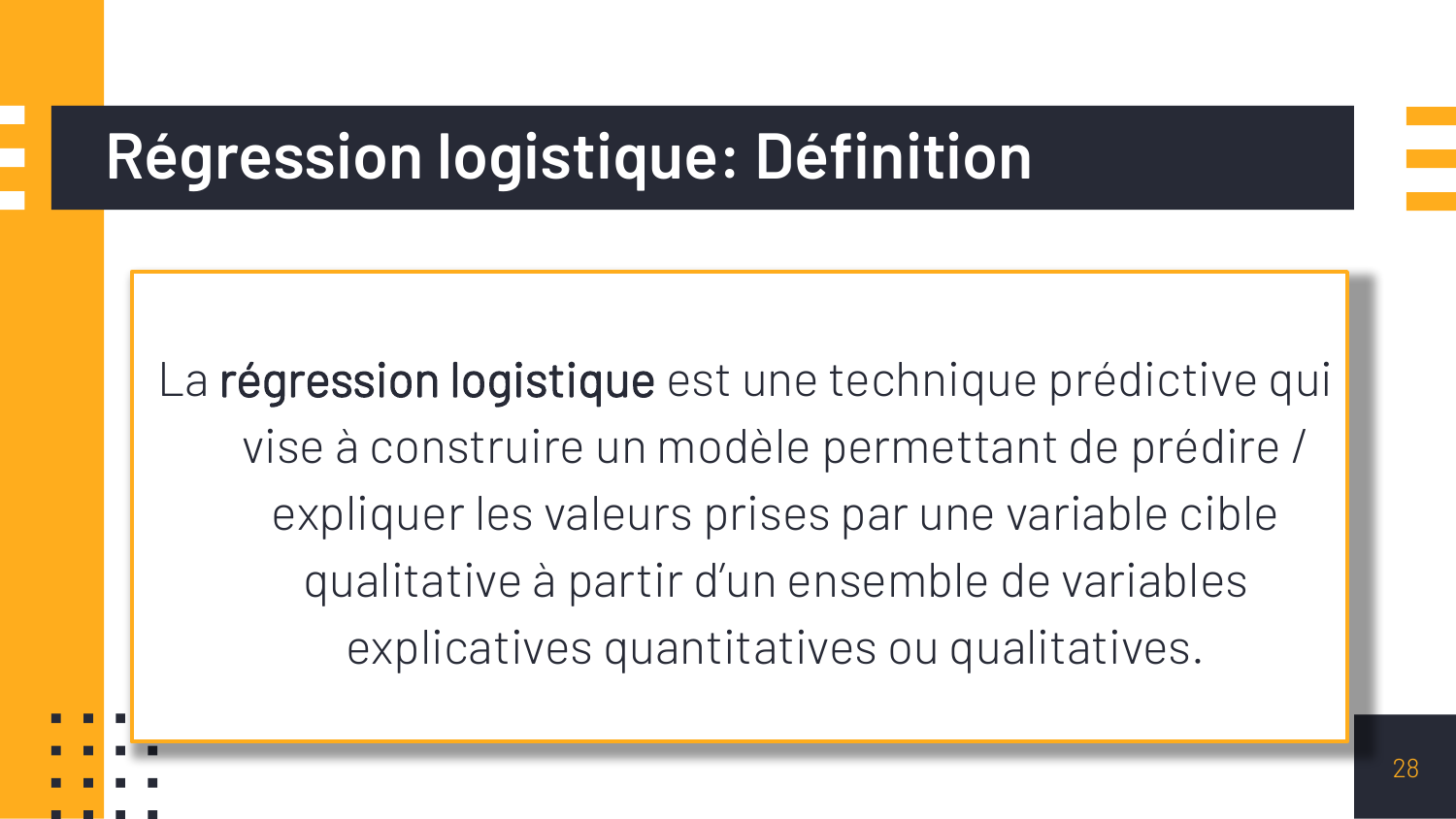

# Régression logistique: Définition
La régression logistique est une technique prédictive qui vise à construire un modèle permettant de prédire / expliquer les valeurs prises par une variable cible qualitative à partir d’un ensemble de variables explicatives quantitatives ou qualitatives.
28